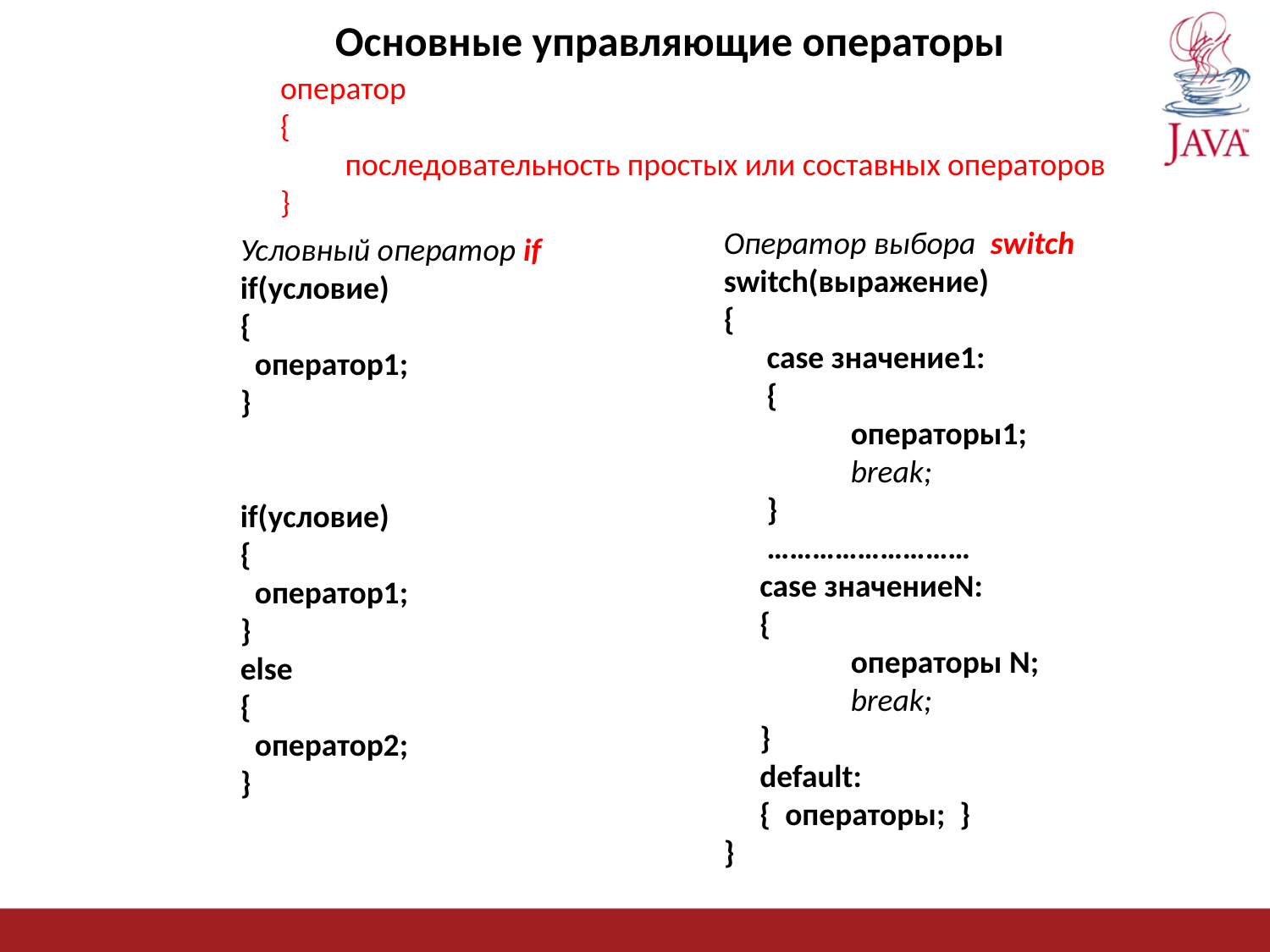

# Основные управляющие операторы
оператор
{
         последовательность простых или составных операторов
}
Оператор выбора  switch
switch(выражение)
{
      case значение1:
      {
	операторы1;
    	break;
      }
      ………………………
     case значениеN:
     {
    	операторы N;
    	break;
     }
     default:
     {  операторы;  }
}
Условный оператор if
if(условие)
{
  оператор1;
}

if(условие)
{
  оператор1;
}
else
{
  оператор2;
}